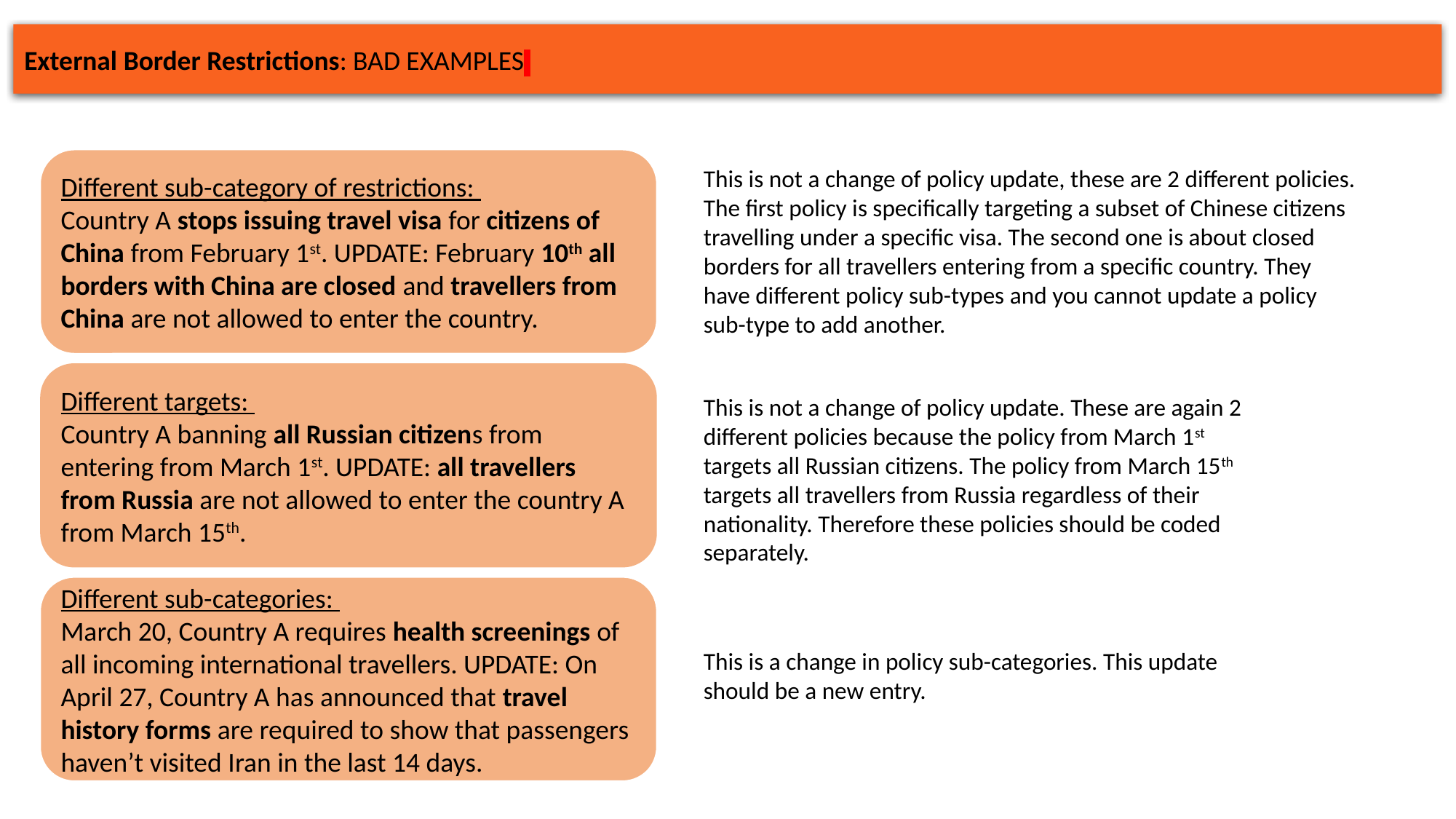

External Border Restrictions: BAD EXAMPLES
Different sub-category of restrictions:
Country A stops issuing travel visa for citizens of China from February 1st. UPDATE: February 10th all borders with China are closed and travellers from China are not allowed to enter the country.
This is not a change of policy update, these are 2 different policies. The first policy is specifically targeting a subset of Chinese citizens travelling under a specific visa. The second one is about closed borders for all travellers entering from a specific country. They have different policy sub-types and you cannot update a policy sub-type to add another.
Different targets:
Country A banning all Russian citizens from entering from March 1st. UPDATE: all travellers from Russia are not allowed to enter the country A from March 15th.
This is not a change of policy update. These are again 2 different policies because the policy from March 1st targets all Russian citizens. The policy from March 15th targets all travellers from Russia regardless of their nationality. Therefore these policies should be coded separately.
Different sub-categories:
March 20, Country A requires health screenings of all incoming international travellers. UPDATE: On April 27, Country A has announced that travel history forms are required to show that passengers haven’t visited Iran in the last 14 days.
This is a change in policy sub-categories. This update should be a new entry.